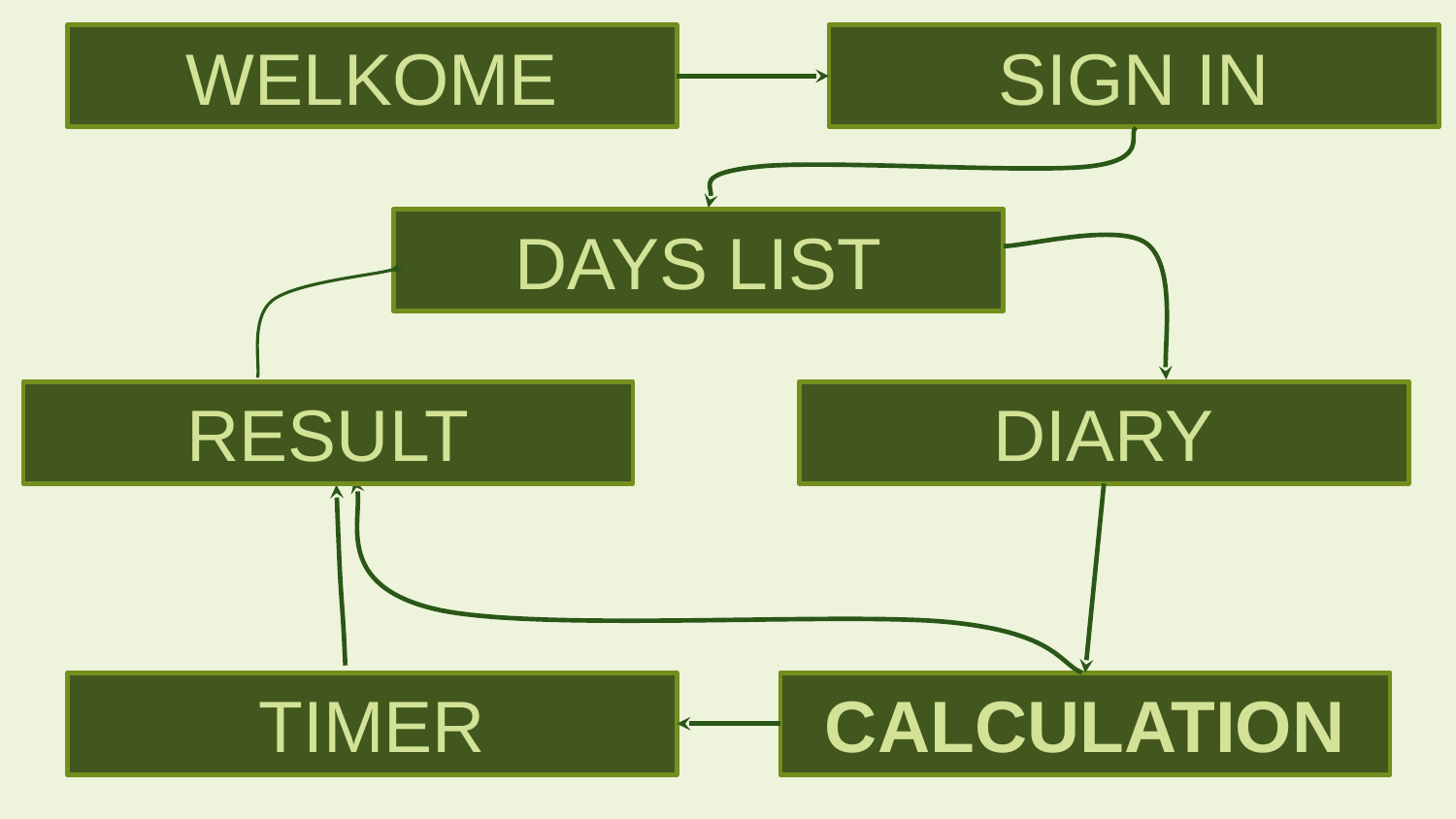

SIGN IN
WELKOME

DAYS LIST

RESULT
DIARY

CALCULATION
TIMER